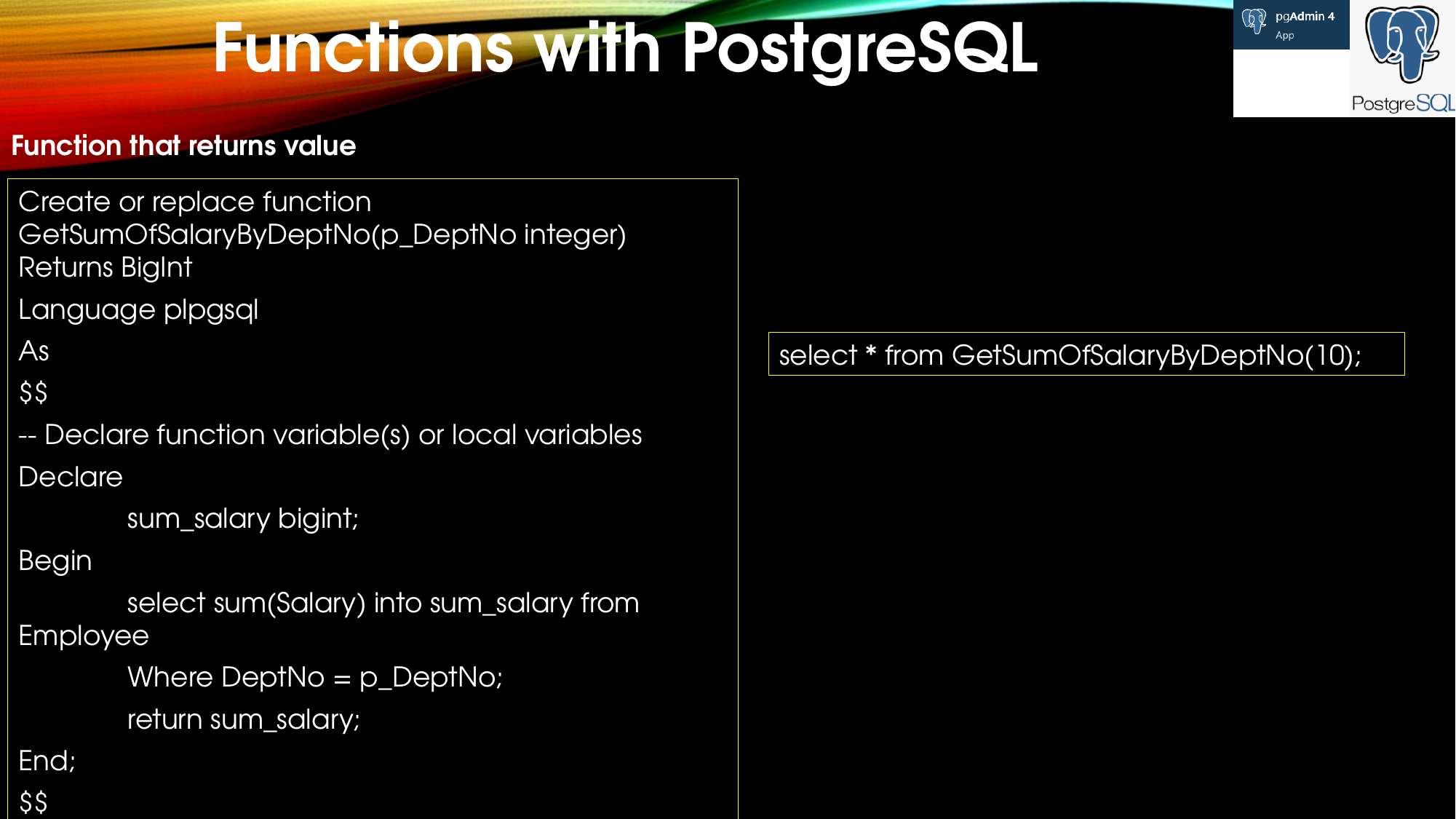

Functions with PostgreSQL
Function that returns value
Create or replace function GetSumOfSalaryByDeptNo(p_DeptNo integer) Returns BigInt
Language plpgsql
As
$$
-- Declare function variable(s) or local variables
Declare
	sum_salary bigint;
Begin
	select sum(Salary) into sum_salary from Employee
	Where DeptNo = p_DeptNo;
	return sum_salary;
End;
$$
select * from GetSumOfSalaryByDeptNo(10);